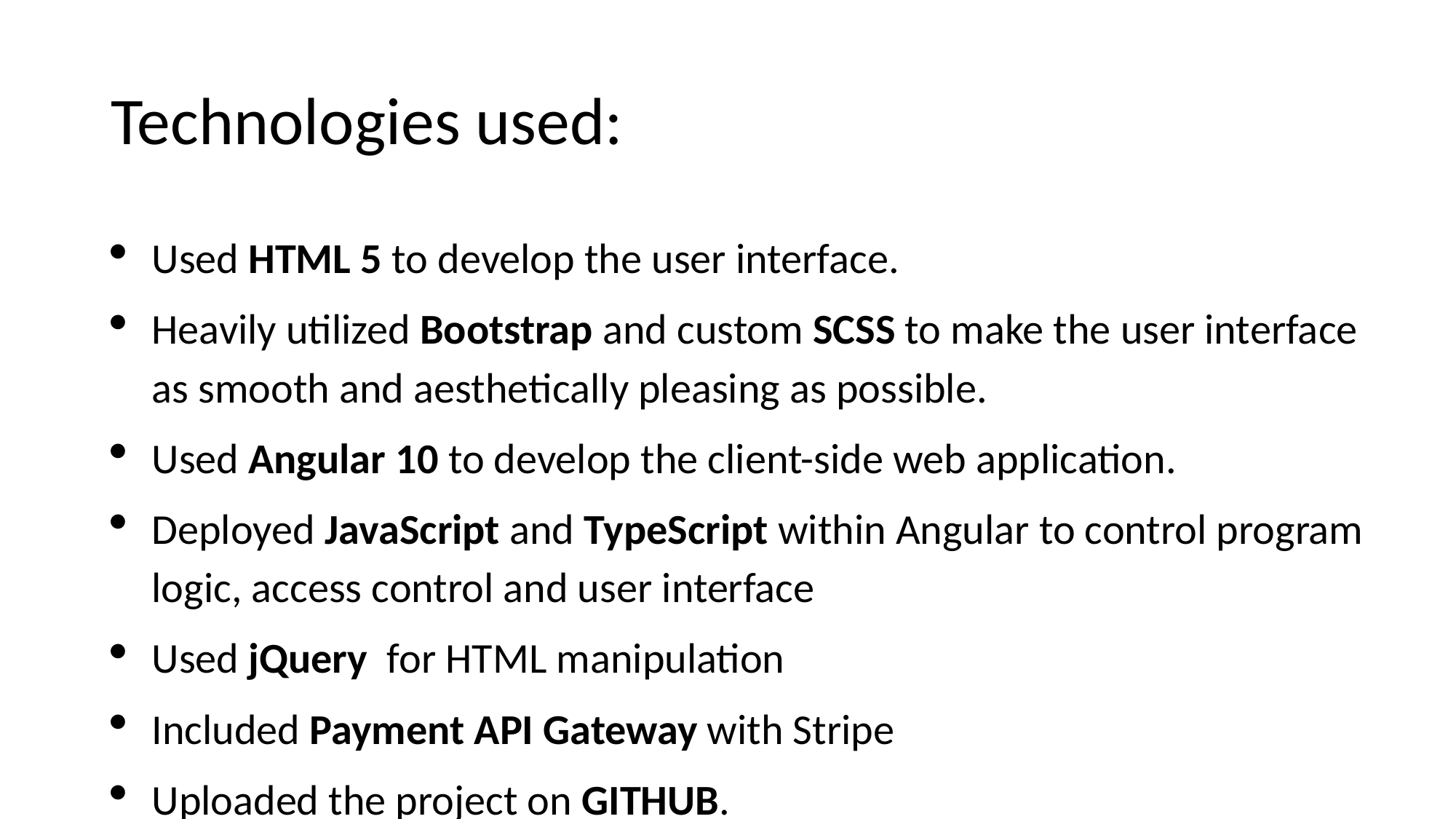

# Technologies used:
Used HTML 5 to develop the user interface.
Heavily utilized Bootstrap and custom SCSS to make the user interface as smooth and aesthetically pleasing as possible.
Used Angular 10 to develop the client-side web application.
Deployed JavaScript and TypeScript within Angular to control program logic, access control and user interface
Used jQuery  for HTML manipulation
Included Payment API Gateway with Stripe
Uploaded the project on GITHUB.